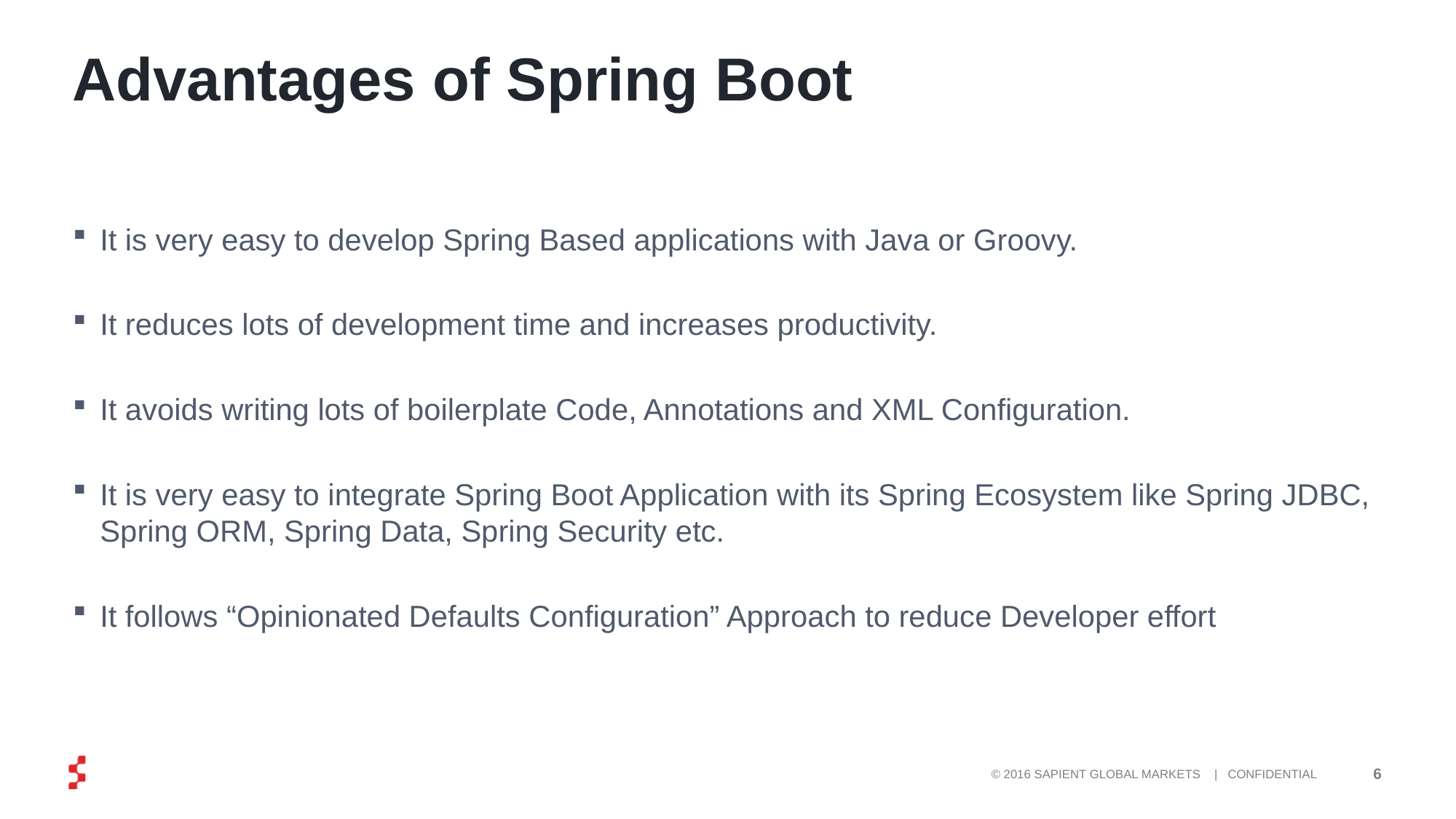

# Advantages of Spring Boot
It is very easy to develop Spring Based applications with Java or Groovy.

It reduces lots of development time and increases productivity.

It avoids writing lots of boilerplate Code, Annotations and XML Configuration.

It is very easy to integrate Spring Boot Application with its Spring Ecosystem like Spring JDBC, Spring ORM, Spring Data, Spring Security etc.

It follows “Opinionated Defaults Configuration” Approach to reduce Developer effort